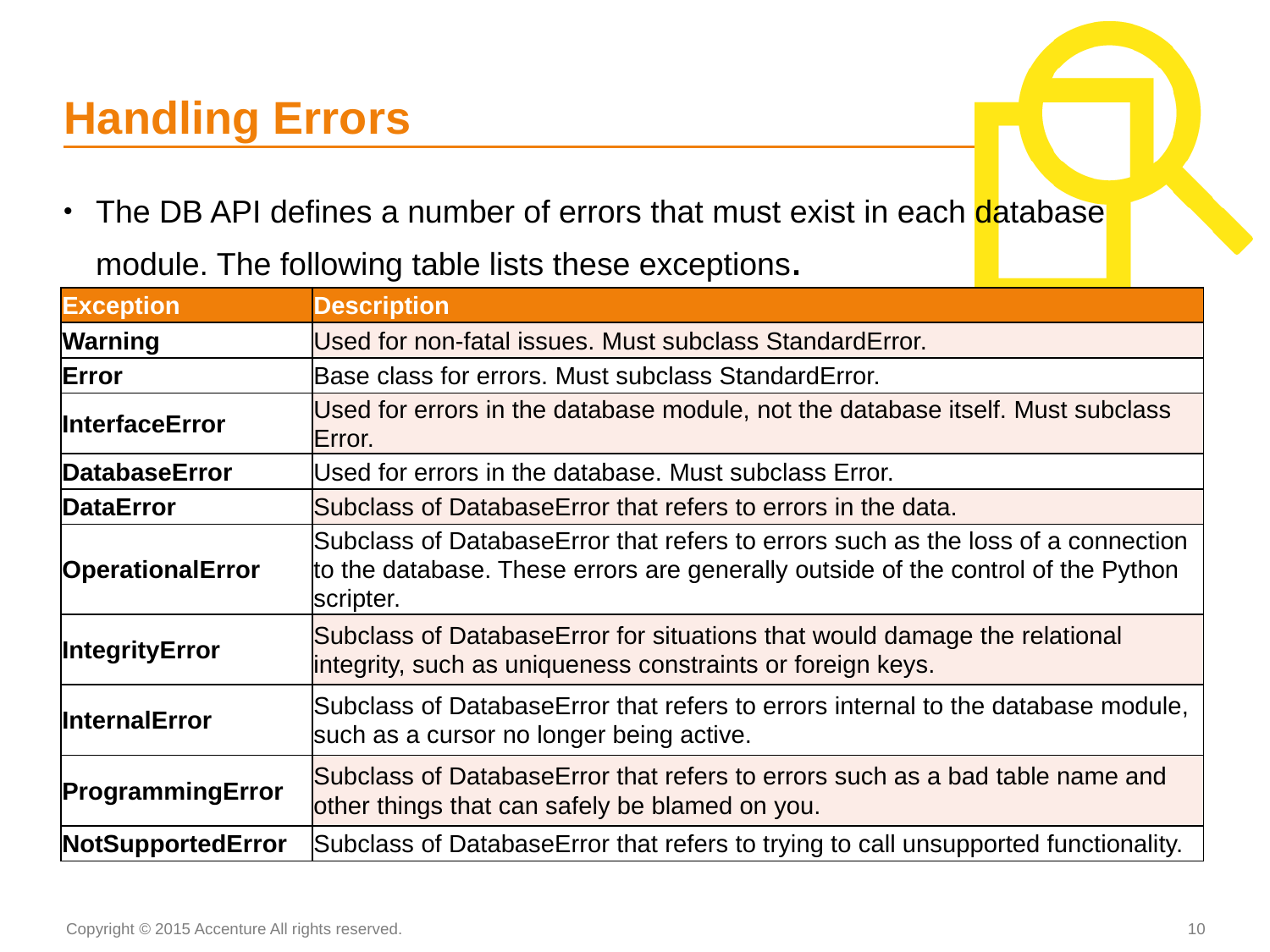

# Handling Errors
The DB API defines a number of errors that must exist in each database module. The following table lists these exceptions.

| Exception | Description |
| --- | --- |
| Warning | Used for non-fatal issues. Must subclass StandardError. |
| Error | Base class for errors. Must subclass StandardError. |
| InterfaceError | Used for errors in the database module, not the database itself. Must subclass Error. |
| DatabaseError | Used for errors in the database. Must subclass Error. |
| DataError | Subclass of DatabaseError that refers to errors in the data. |
| OperationalError | Subclass of DatabaseError that refers to errors such as the loss of a connection to the database. These errors are generally outside of the control of the Python scripter. |
| IntegrityError | Subclass of DatabaseError for situations that would damage the relational integrity, such as uniqueness constraints or foreign keys. |
| InternalError | Subclass of DatabaseError that refers to errors internal to the database module, such as a cursor no longer being active. |
| ProgrammingError | Subclass of DatabaseError that refers to errors such as a bad table name and other things that can safely be blamed on you. |
| NotSupportedError | Subclass of DatabaseError that refers to trying to call unsupported functionality. |